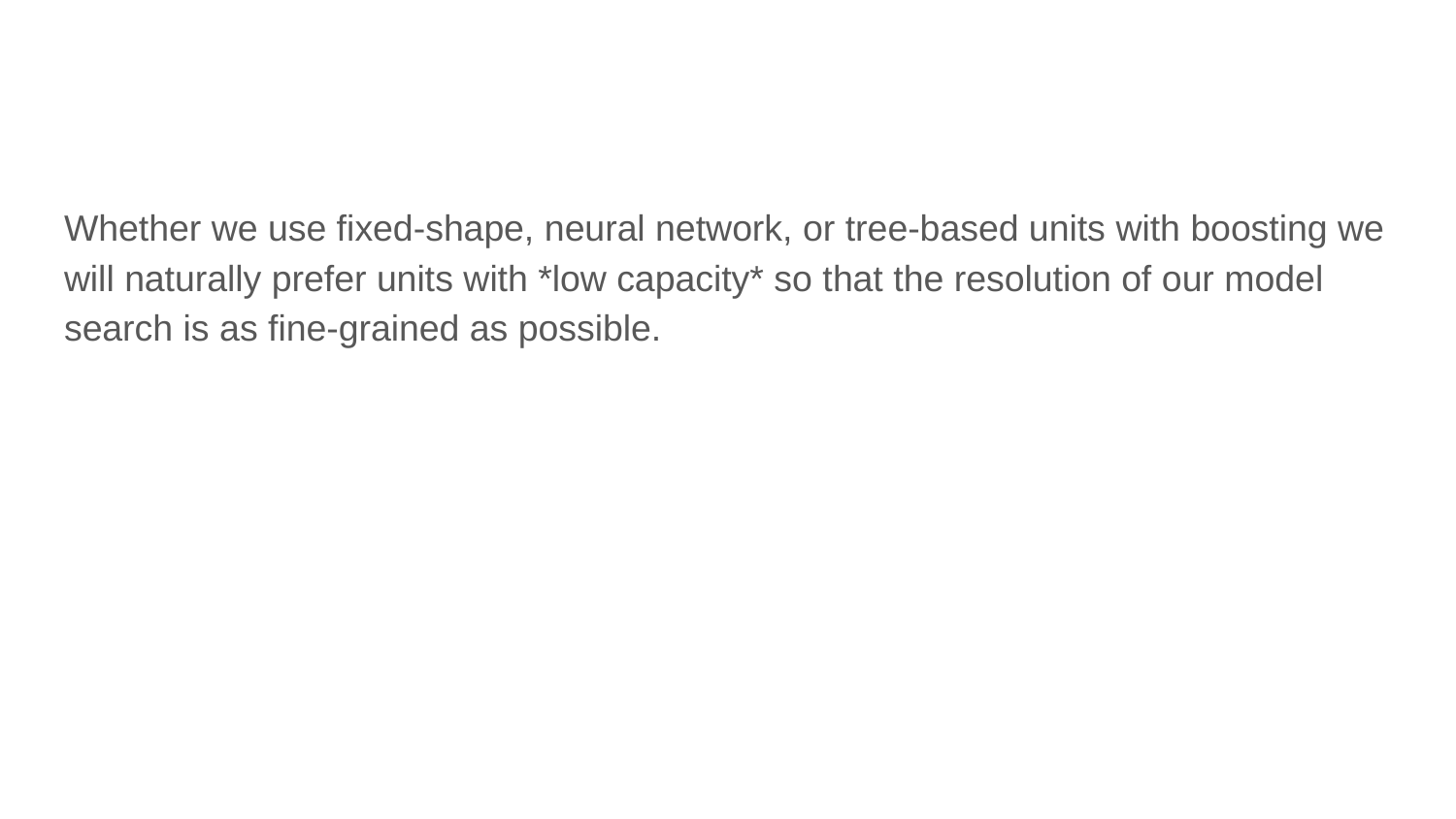

Whether we use fixed-shape, neural network, or tree-based units with boosting we will naturally prefer units with *low capacity* so that the resolution of our model search is as fine-grained as possible.